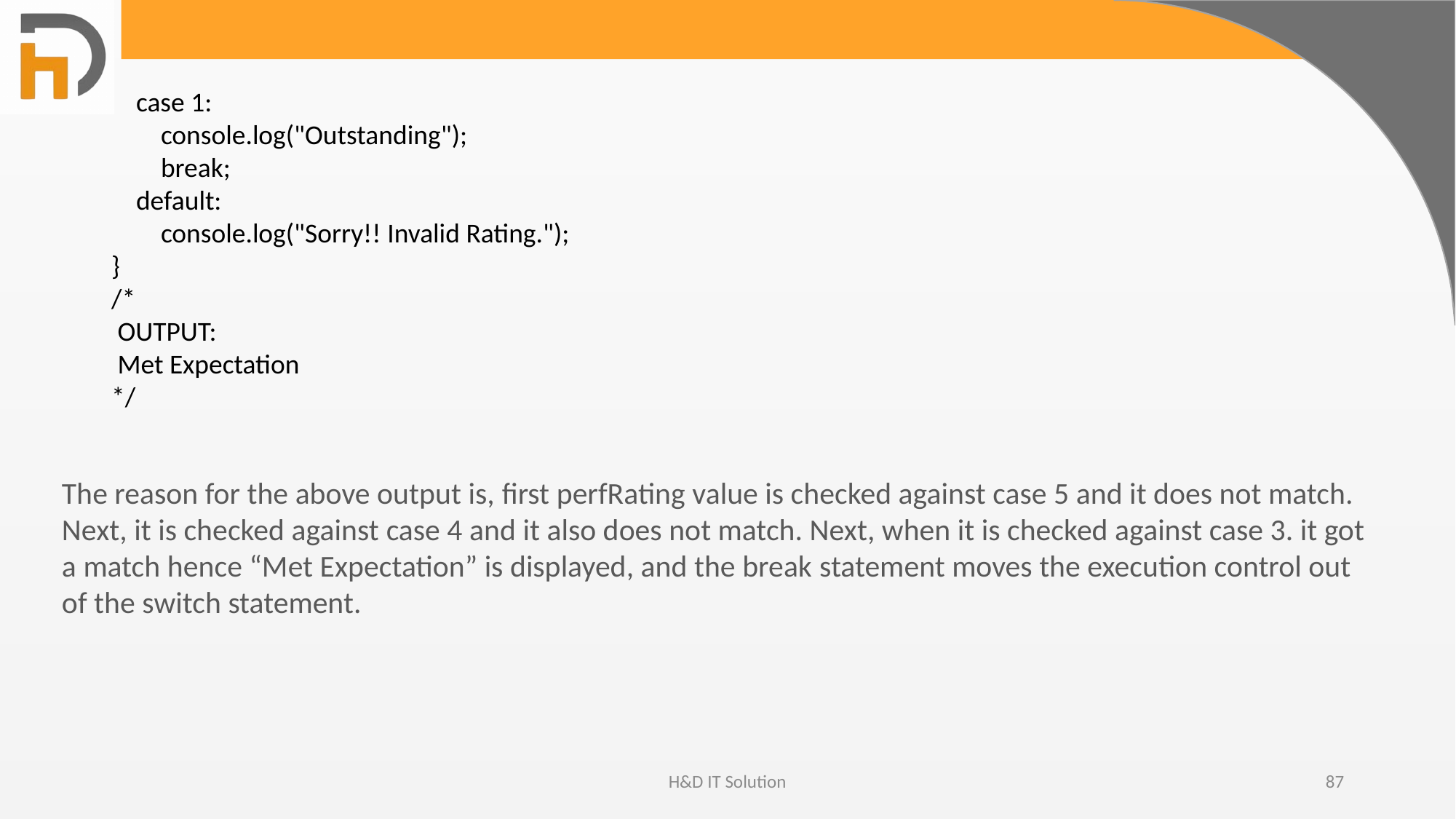

case 1:
        console.log("Outstanding");
        break;
    default:
        console.log("Sorry!! Invalid Rating.");
}
/*
 OUTPUT:
 Met Expectation
*/
The reason for the above output is, first perfRating value is checked against case 5 and it does not match. Next, it is checked against case 4 and it also does not match. Next, when it is checked against case 3. it got a match hence “Met Expectation” is displayed, and the break statement moves the execution control out of the switch statement.
H&D IT Solution
87